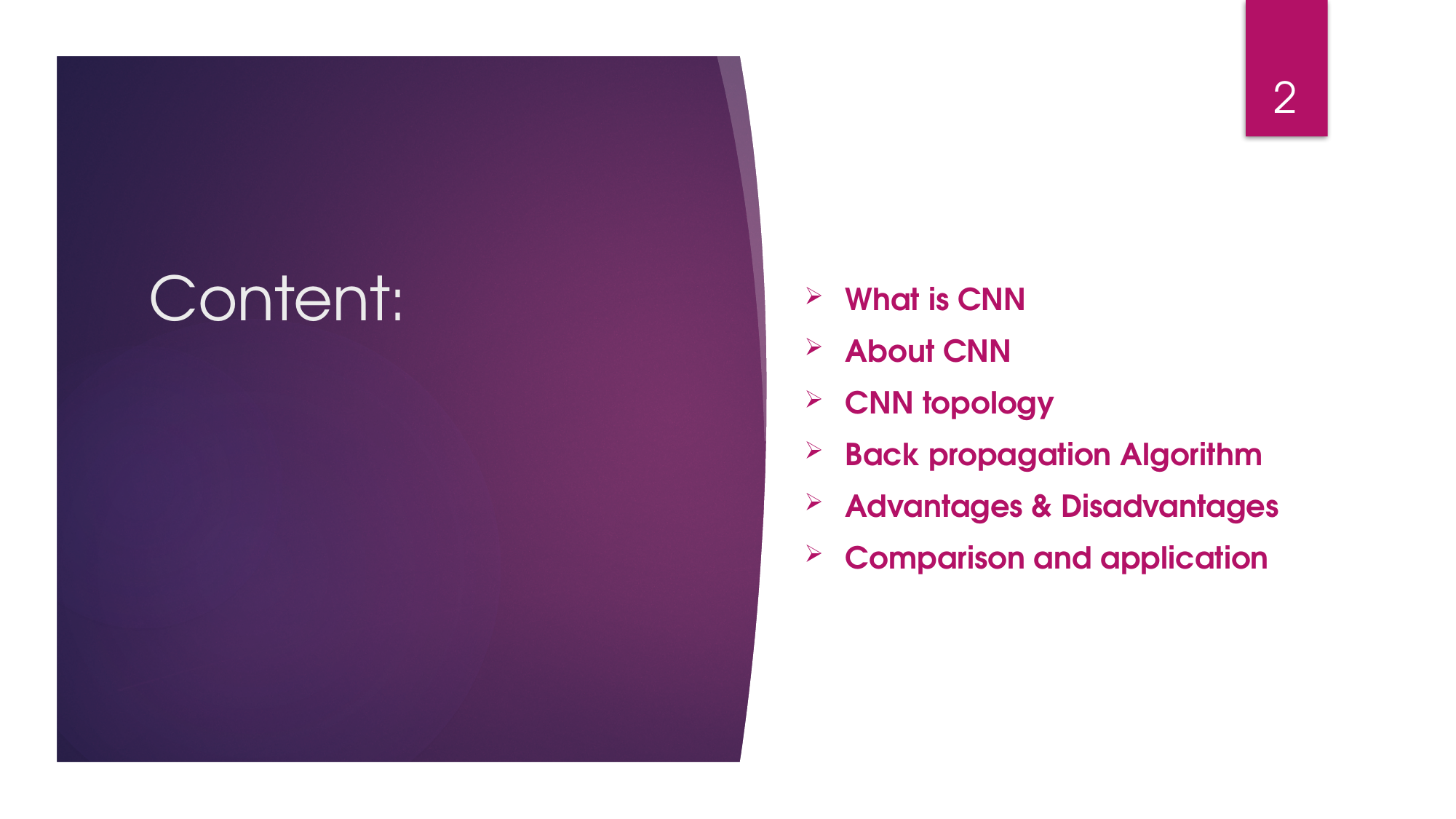

2
# Content:
What is CNN
About CNN
CNN topology
Back propagation Algorithm
Advantages & Disadvantages
Comparison and application